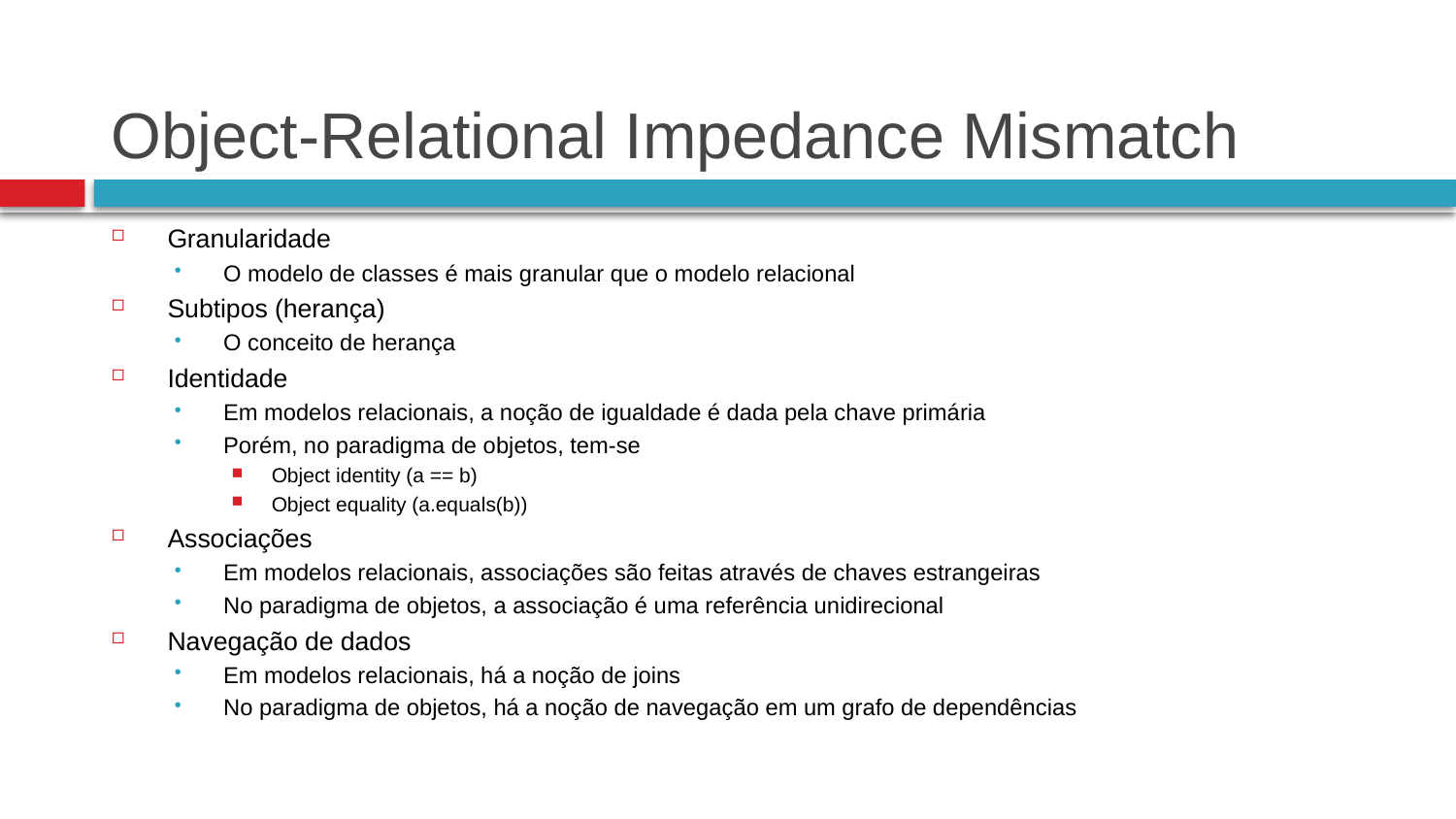

# Object-Relational Impedance Mismatch
Granularidade
O modelo de classes é mais granular que o modelo relacional
Subtipos (herança)
O conceito de herança
Identidade
Em modelos relacionais, a noção de igualdade é dada pela chave primária
Porém, no paradigma de objetos, tem-se
Object identity (a == b)
Object equality (a.equals(b))
Associações
Em modelos relacionais, associações são feitas através de chaves estrangeiras
No paradigma de objetos, a associação é uma referência unidirecional
Navegação de dados
Em modelos relacionais, há a noção de joins
No paradigma de objetos, há a noção de navegação em um grafo de dependências